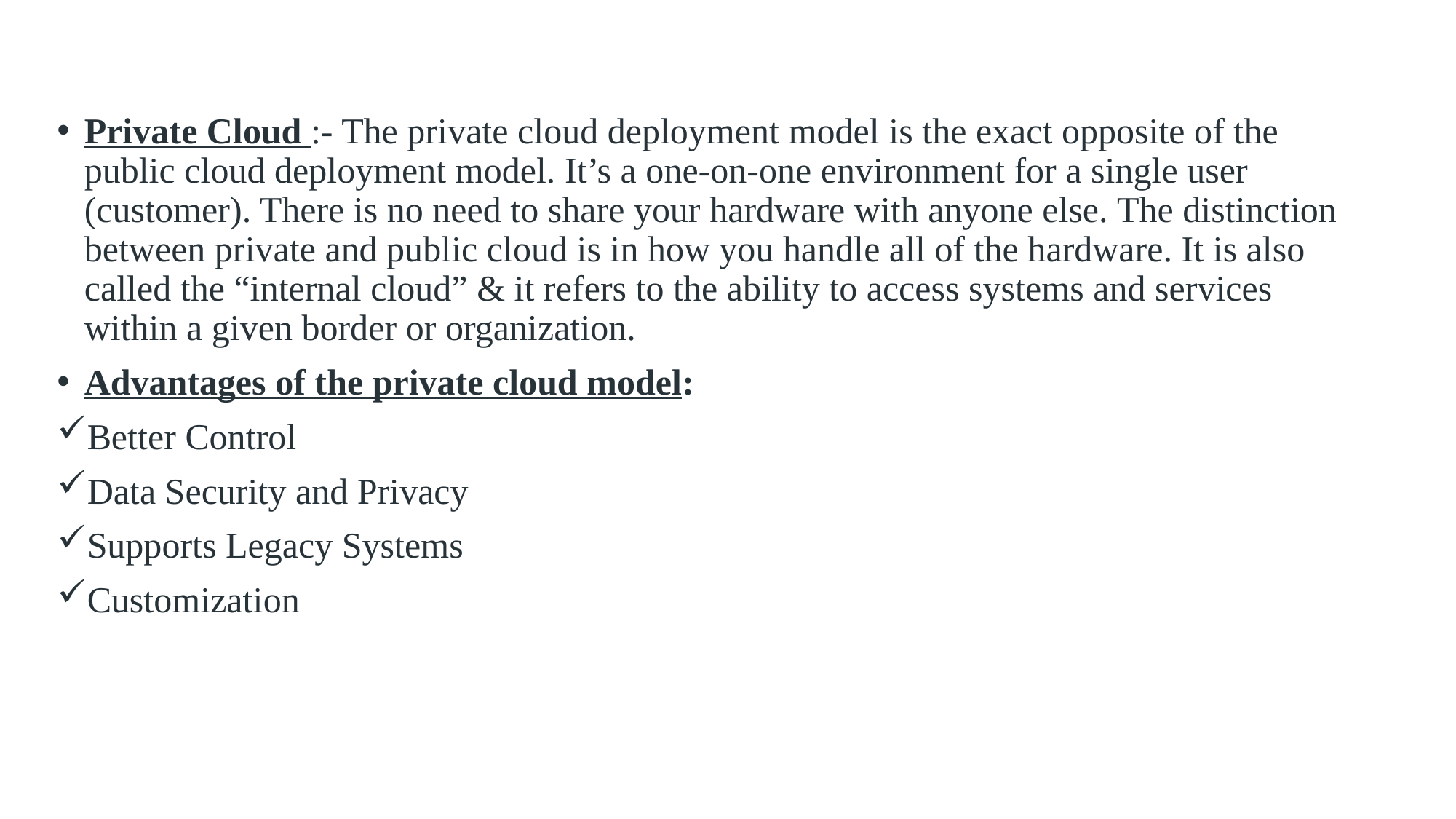

Private Cloud :- The private cloud deployment model is the exact opposite of the public cloud deployment model. It’s a one-on-one environment for a single user (customer). There is no need to share your hardware with anyone else. The distinction between private and public cloud is in how you handle all of the hardware. It is also called the “internal cloud” & it refers to the ability to access systems and services within a given border or organization.
Advantages of the private cloud model:
Better Control
Data Security and Privacy
Supports Legacy Systems
Customization